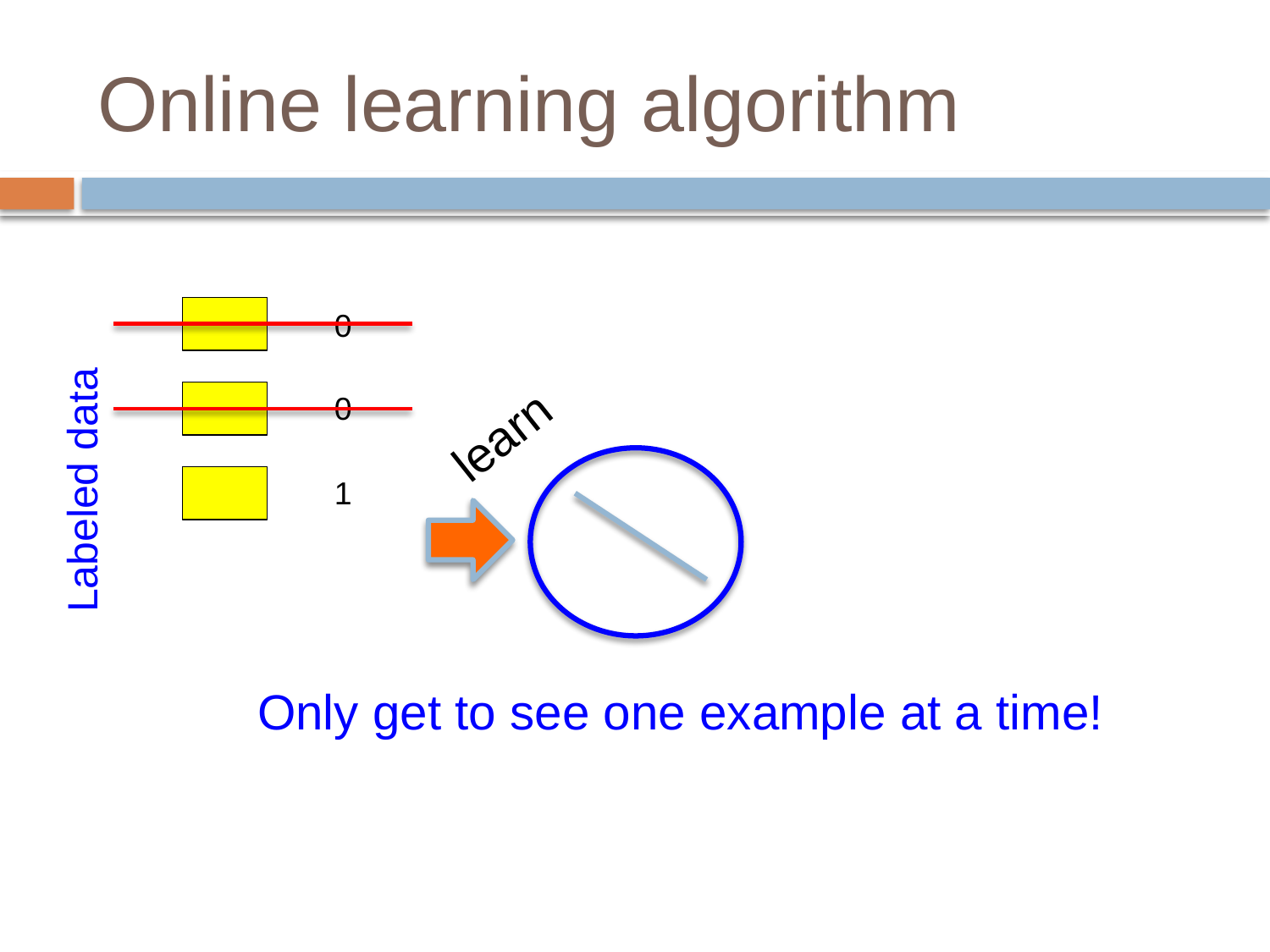

# Online learning algorithm

0

0
learn

Labeled data

1

Only get to see one example at a time!